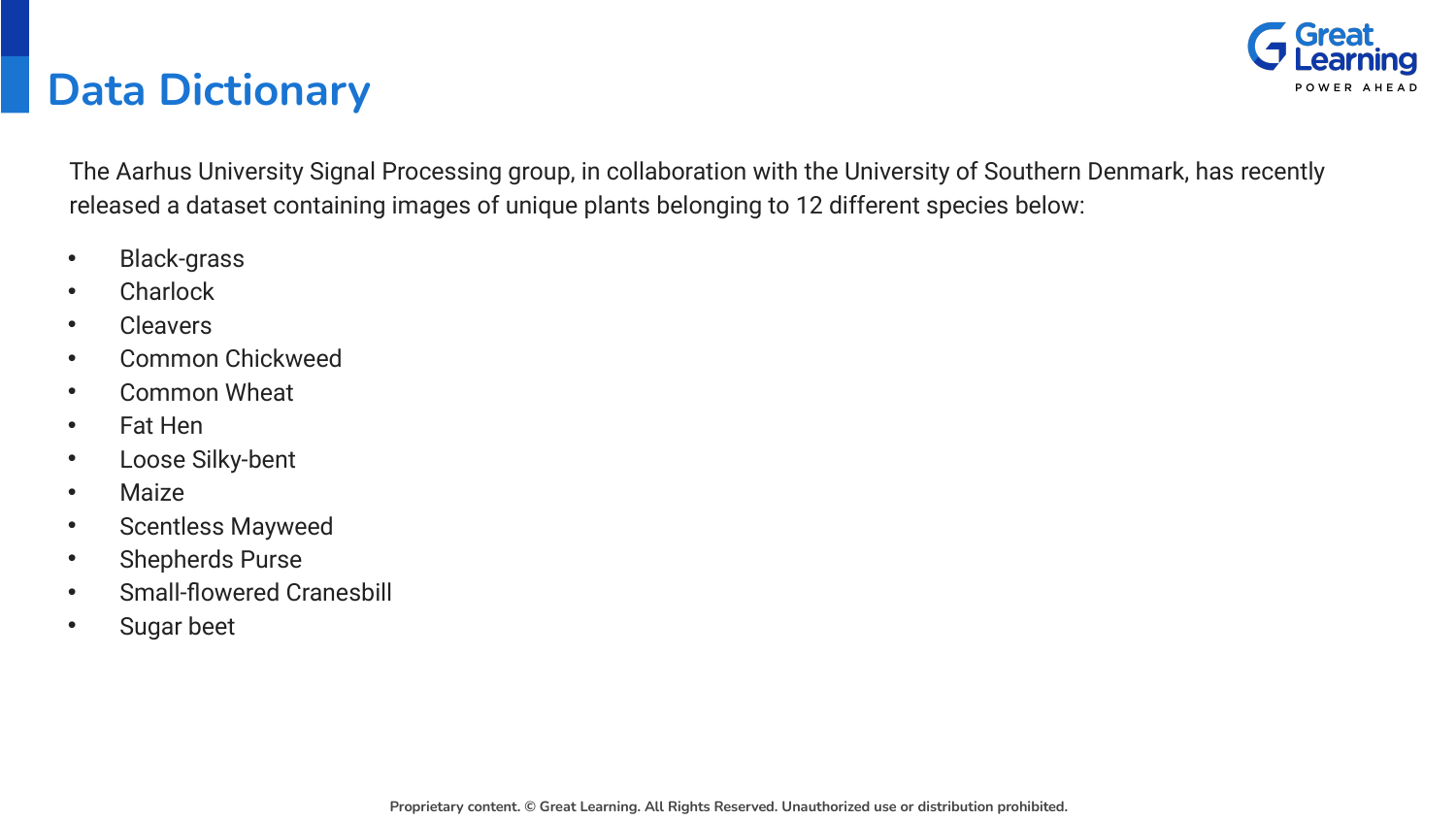

# Data Dictionary
The Aarhus University Signal Processing group, in collaboration with the University of Southern Denmark, has recently released a dataset containing images of unique plants belonging to 12 different species below:
Black-grass
Charlock
Cleavers
Common Chickweed
Common Wheat
Fat Hen
Loose Silky-bent
Maize
Scentless Mayweed
Shepherds Purse
Small-flowered Cranesbill
Sugar beet